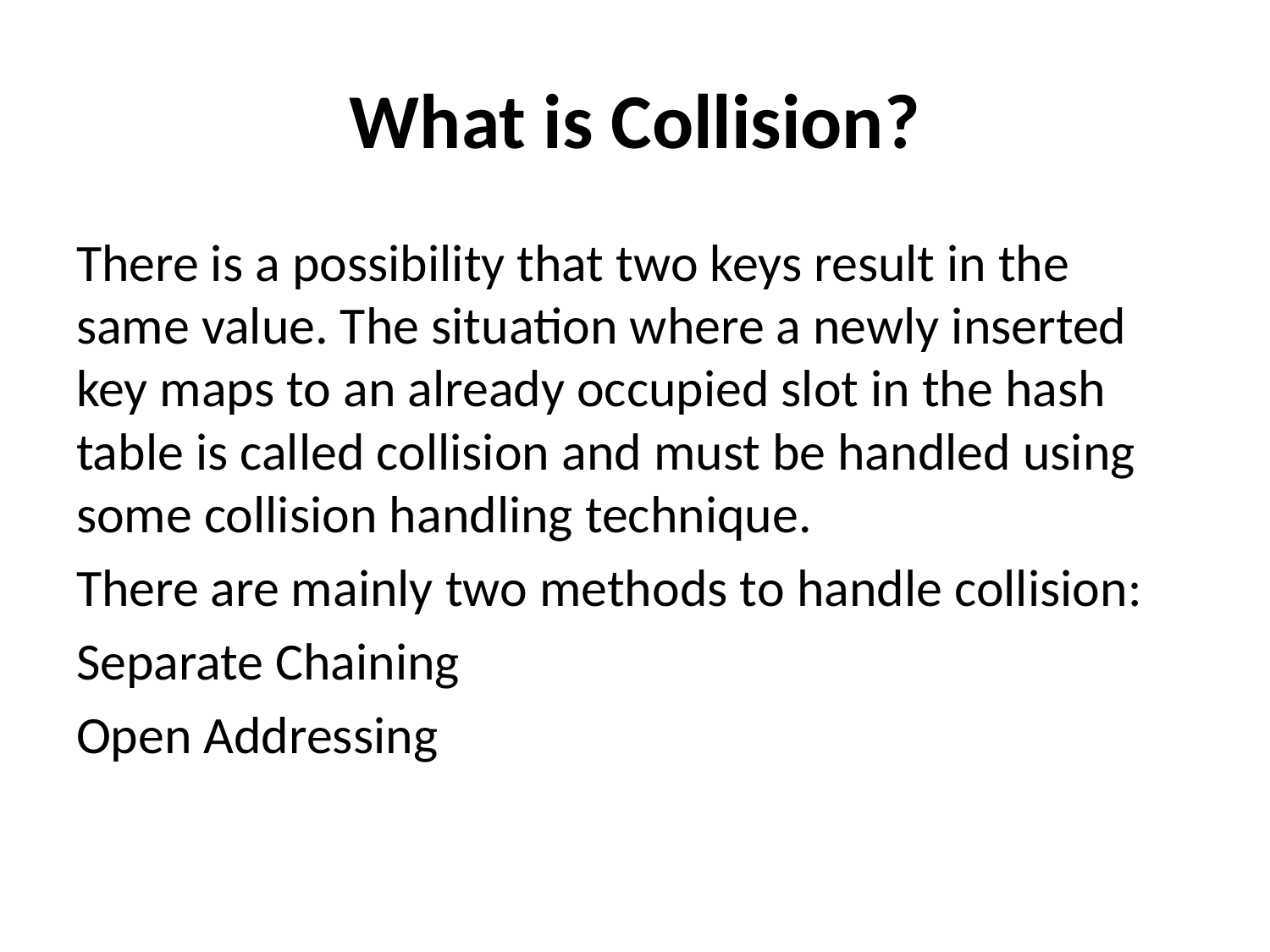

# What is Collision?
There is a possibility that two keys result in the same value. The situation where a newly inserted key maps to an already occupied slot in the hash table is called collision and must be handled using some collision handling technique.
There are mainly two methods to handle collision:
Separate Chaining
Open Addressing